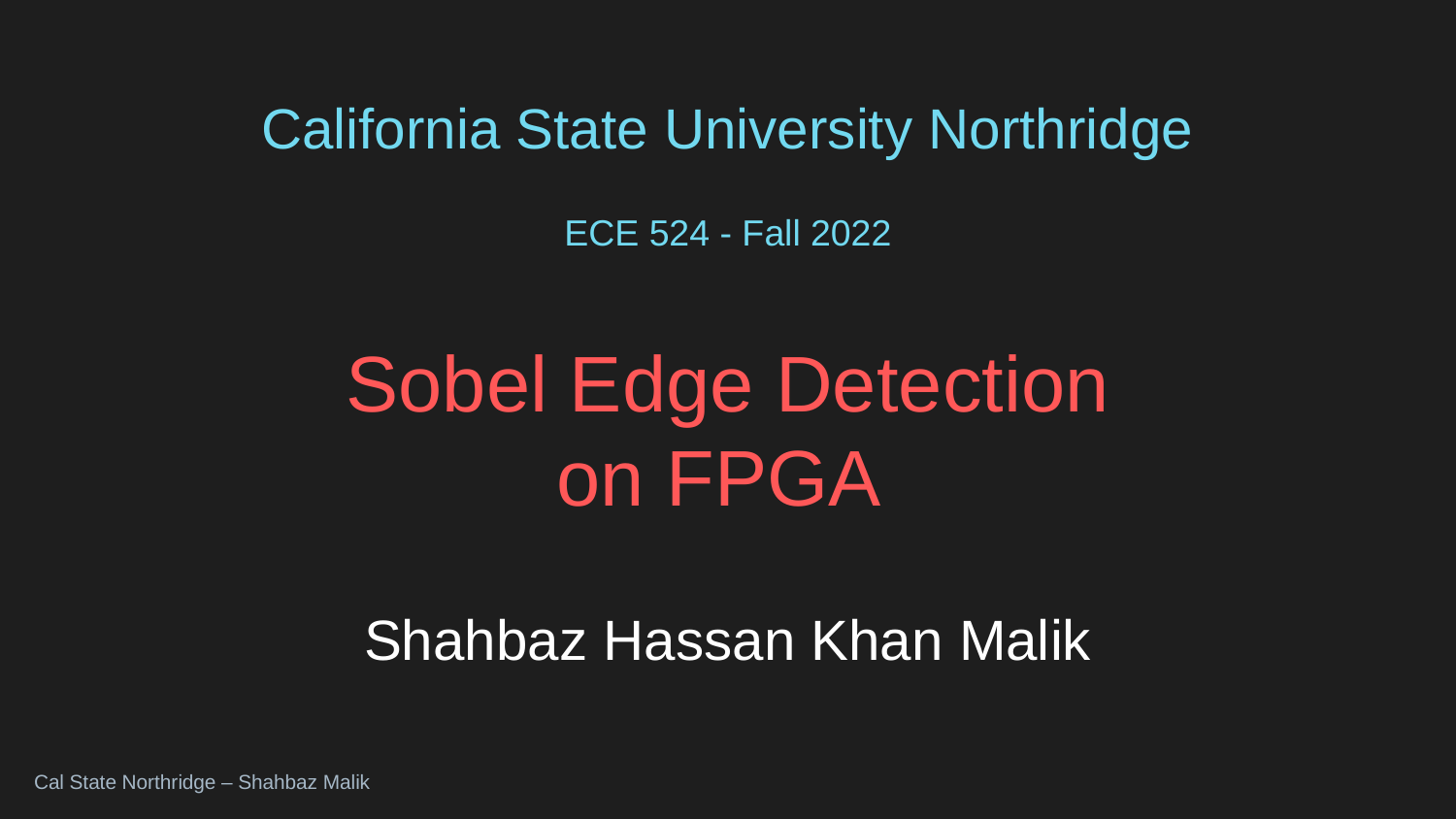

California State University Northridge
ECE 524 - Fall 2022
# Sobel Edge Detection on FPGA
Shahbaz Hassan Khan Malik